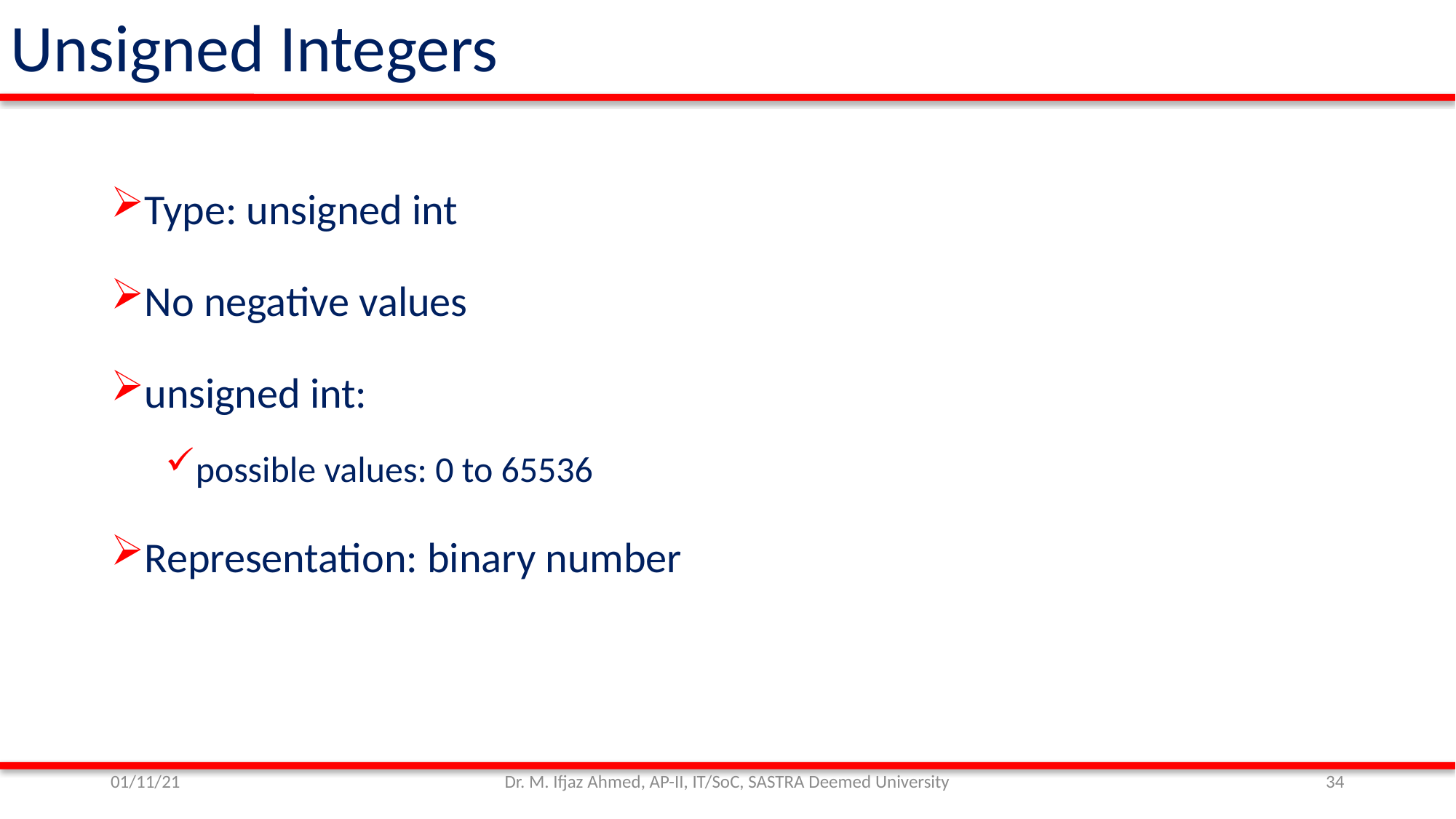

Unsigned Integers

Type: unsigned int
No negative values
unsigned int:
possible values: 0 to 65536
Representation: binary number

01/11/21
Dr. M. Ifjaz Ahmed, AP-II, IT/SoC, SASTRA Deemed University
34